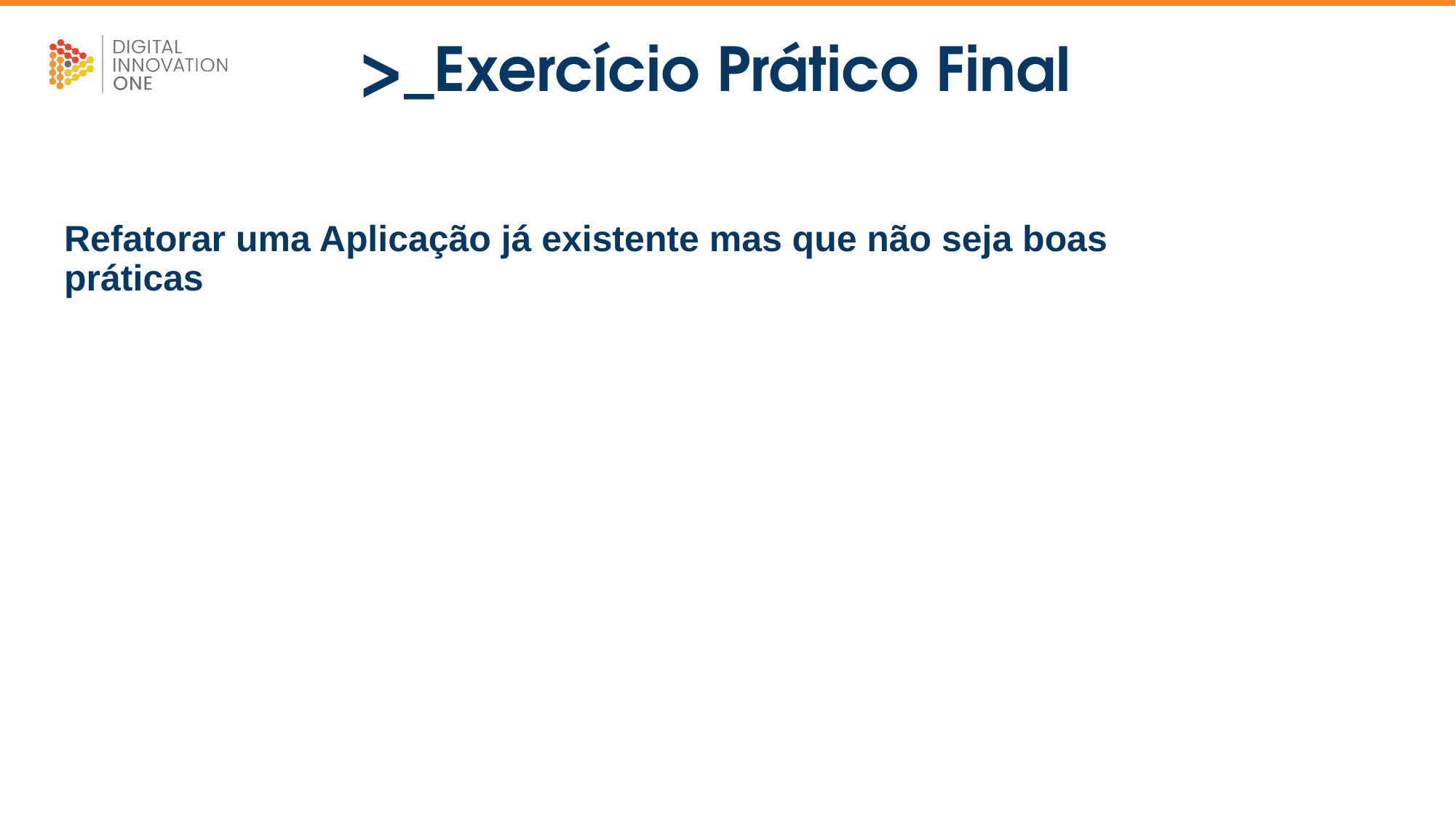

>_Exercício Prático Final
Refatorar uma Aplicação já existente mas que não seja boas práticas